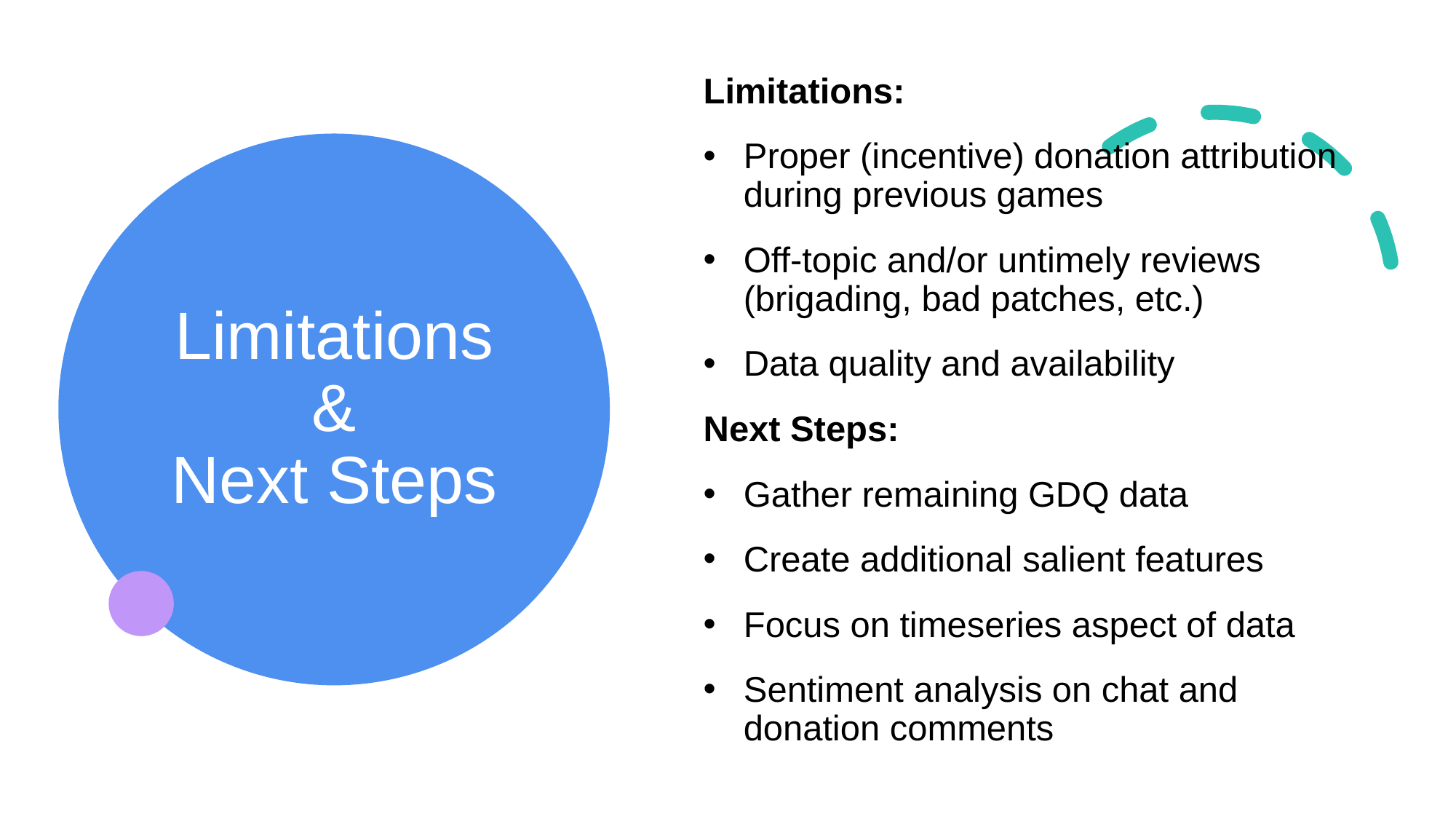

Limitations:
Proper (incentive) donation attribution during previous games
Off-topic and/or untimely reviews (brigading, bad patches, etc.)
Data quality and availability
Next Steps:
Gather remaining GDQ data
Create additional salient features
Focus on timeseries aspect of data
Sentiment analysis on chat and donation comments
# Limitations & Next Steps